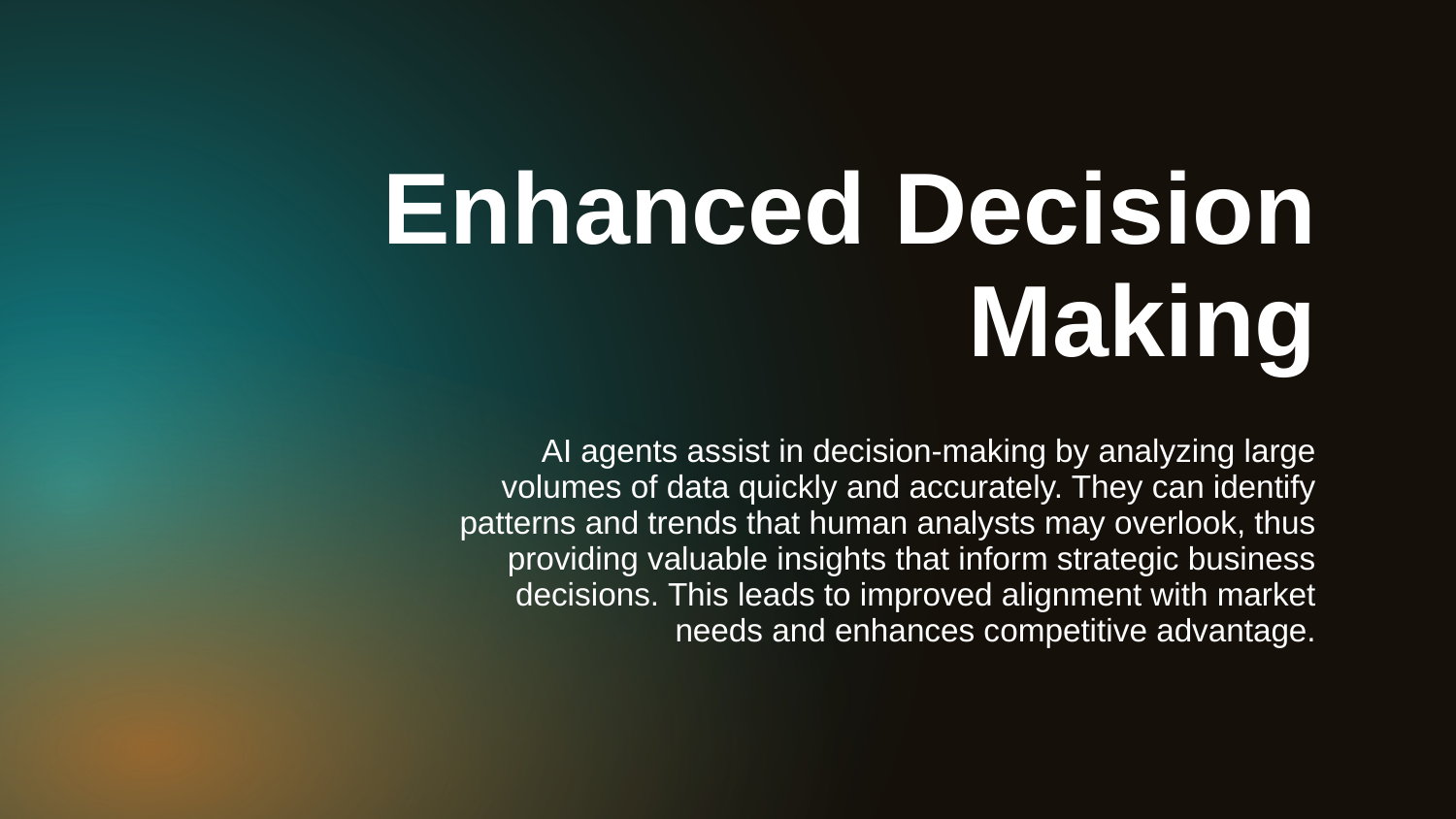

Enhanced Decision Making
# AI agents assist in decision-making by analyzing large volumes of data quickly and accurately. They can identify patterns and trends that human analysts may overlook, thus providing valuable insights that inform strategic business decisions. This leads to improved alignment with market needs and enhances competitive advantage.